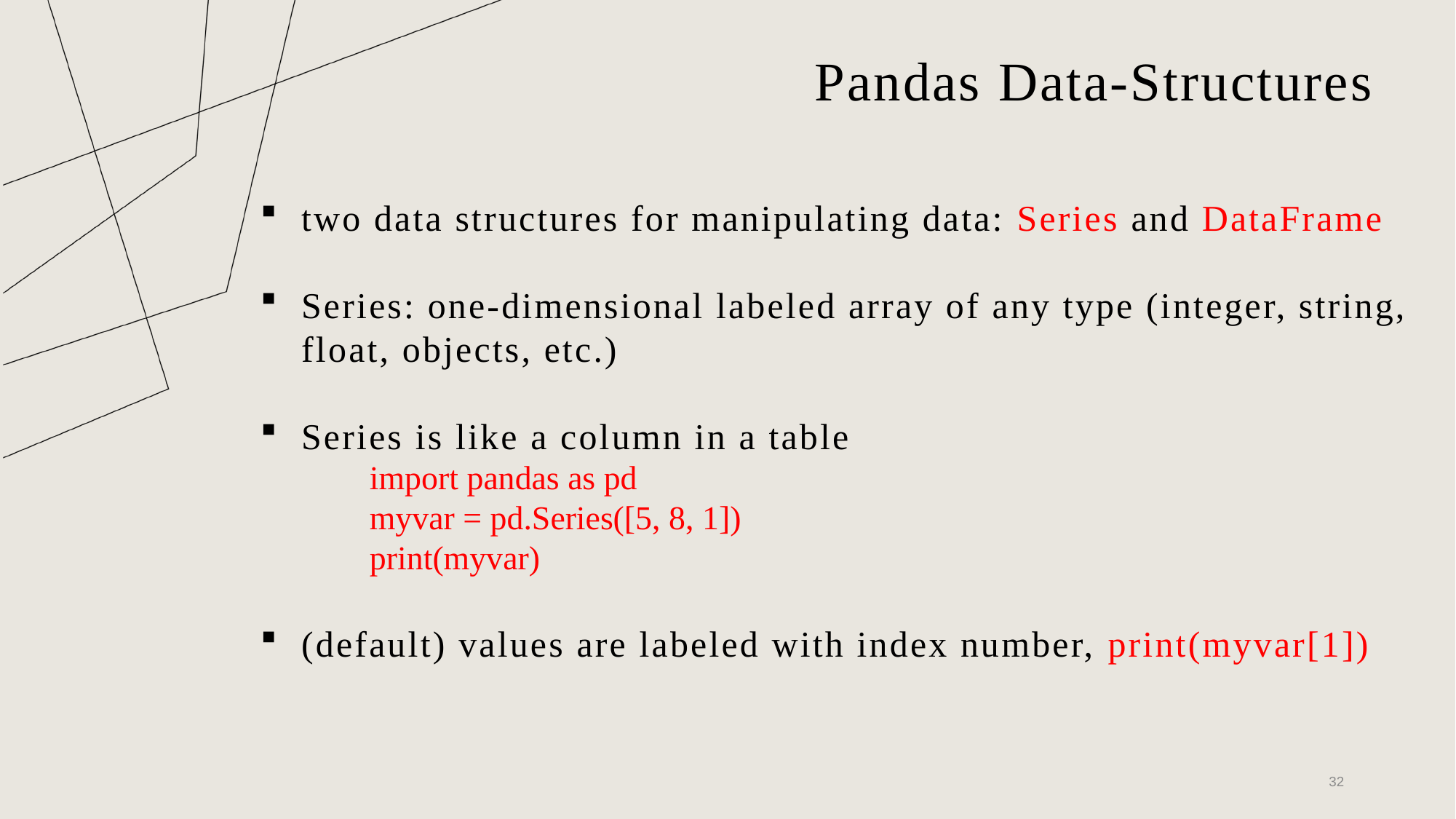

# Pandas Data-Structures

two data structures for manipulating data: Series and DataFrame

Series: one-dimensional labeled array of any type (integer, string, float, objects, etc.)

Series is like a column in a table
import pandas as pd
myvar = pd.Series([5, 8, 1])
print(myvar)

(default) values are labeled with index number, print(myvar[1])
32